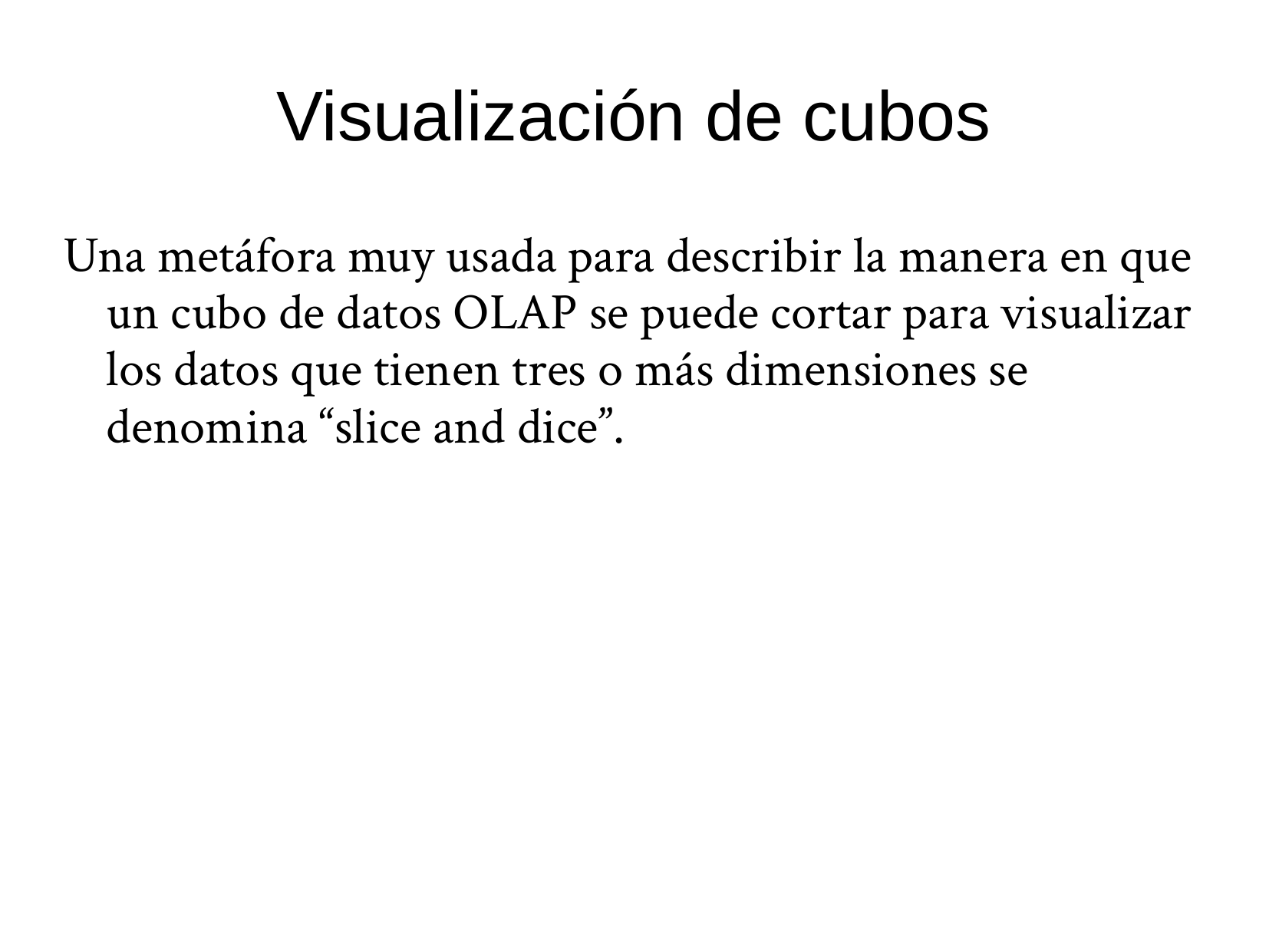

# Visualización de cubos
Una metáfora muy usada para describir la manera en que un cubo de datos OLAP se puede cortar para visualizar los datos que tienen tres o más dimensiones se denomina “slice and dice”.